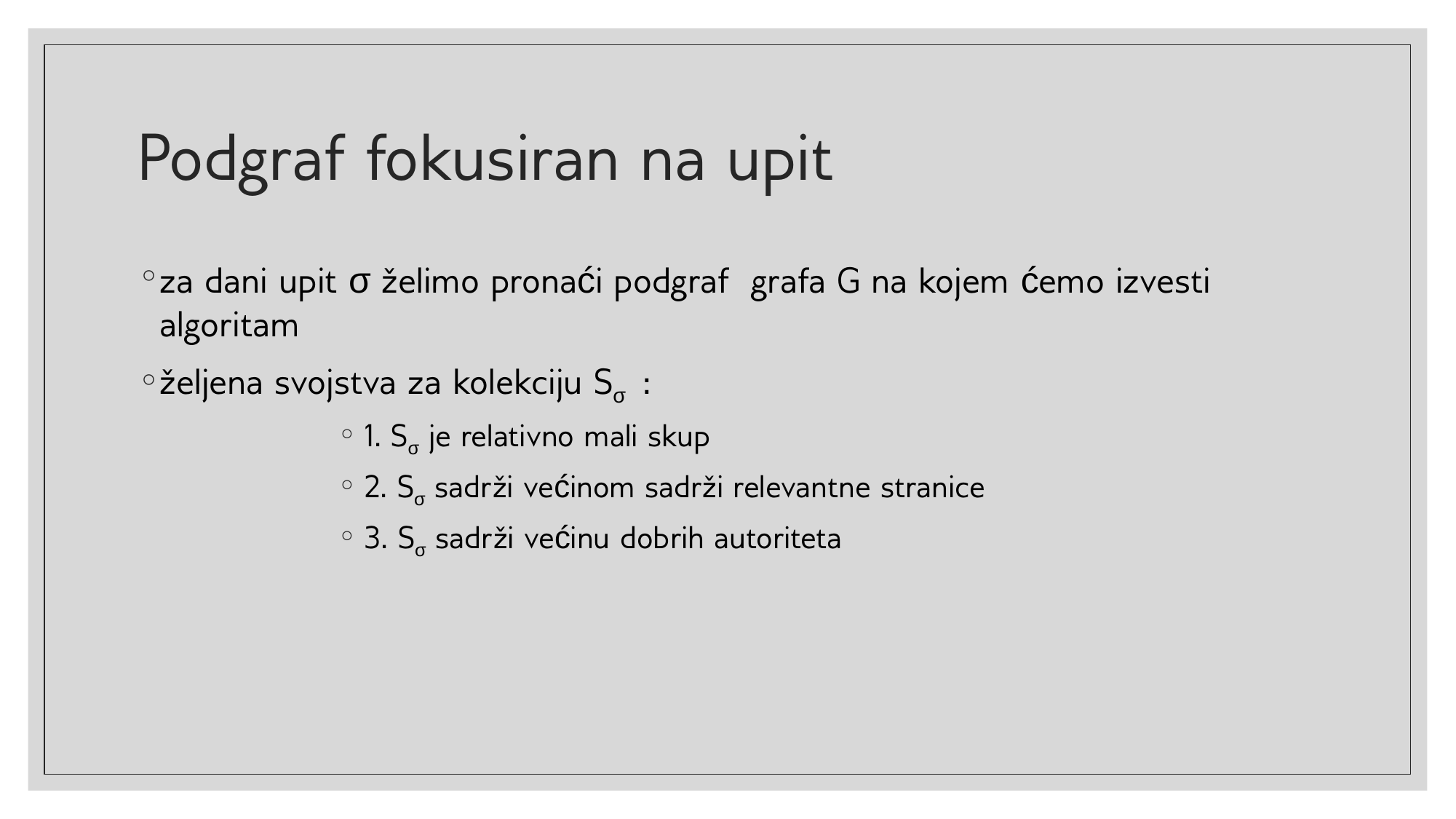

# Podgraf fokusiran na upit
za dani upit σ želimo pronaći podgraf  grafa G na kojem ćemo izvesti algoritam
željena svojstva za kolekciju Sσ  :
1. Sσ je relativno mali skup
2. Sσ sadrži većinom sadrži relevantne stranice
3. Sσ sadrži većinu dobrih autoriteta